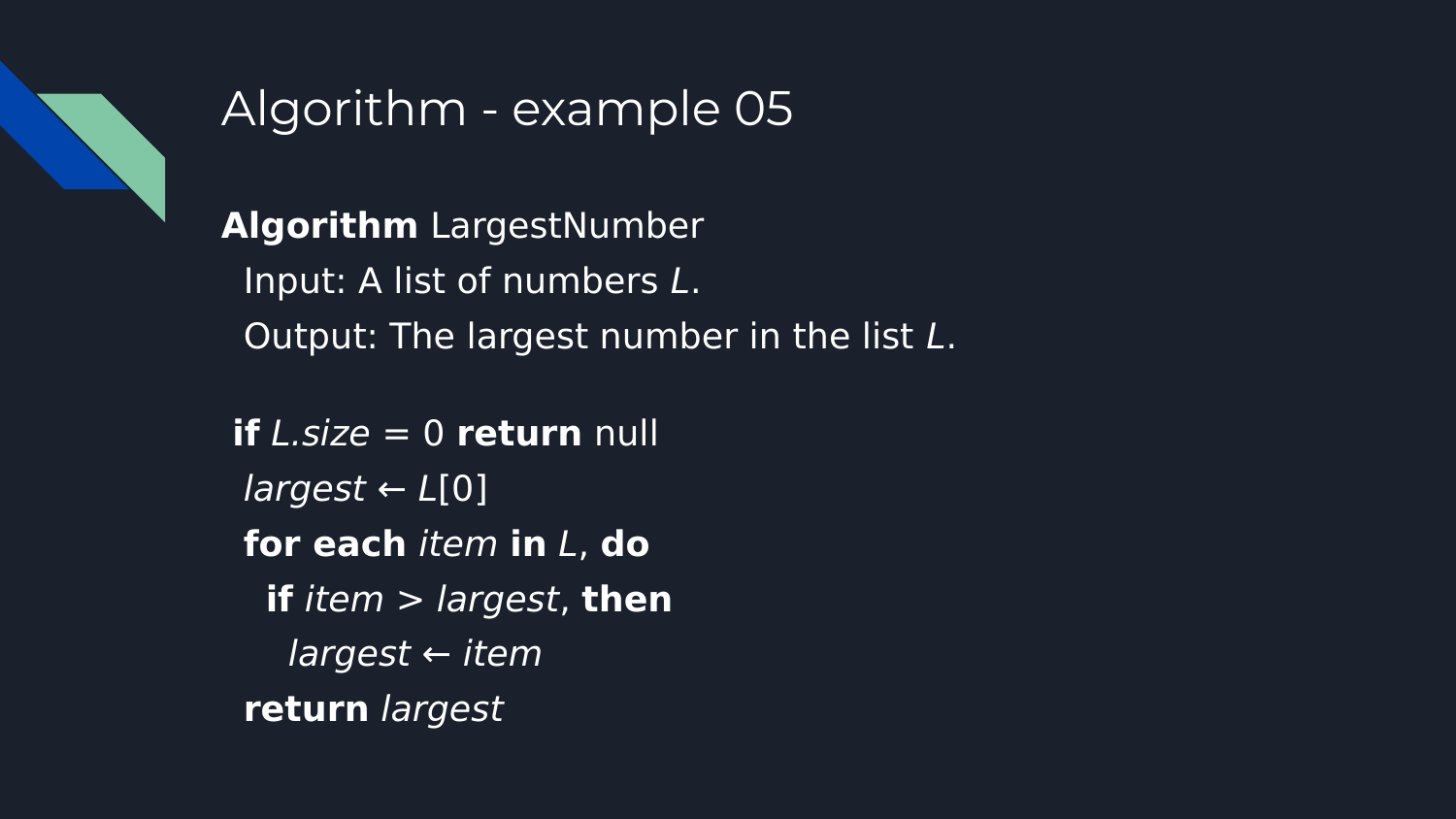

# Algorithm - example 05
Algorithm LargestNumber
  Input: A list of numbers L.
  Output: The largest number in the list L.
 if L.size = 0 return null
  largest ← L[0]
  for each item in L, do
    if item > largest, then
      largest ← item
  return largest